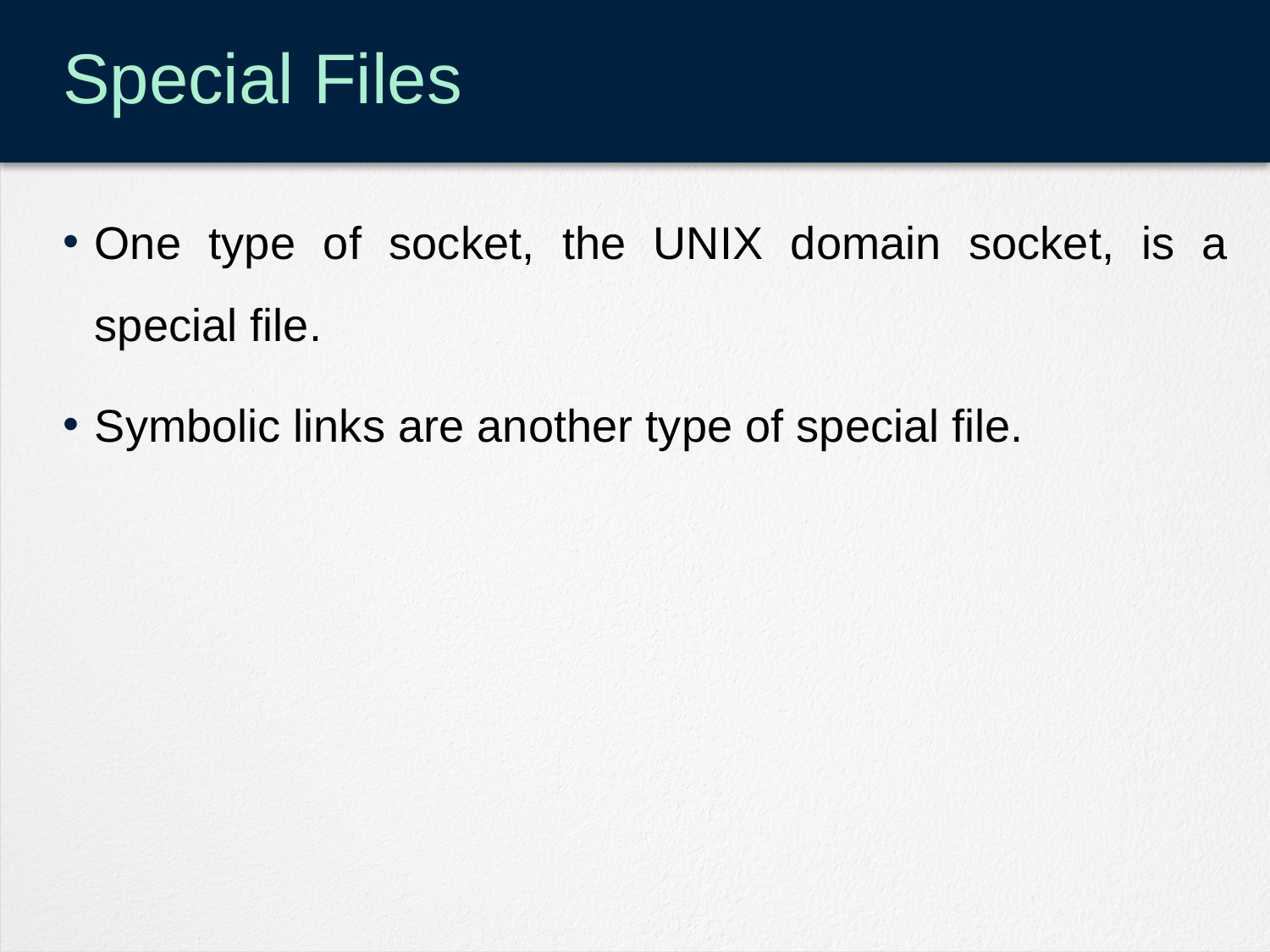

# Special Files
One type of socket, the UNIX domain socket, is a special file.
Symbolic links are another type of special file.